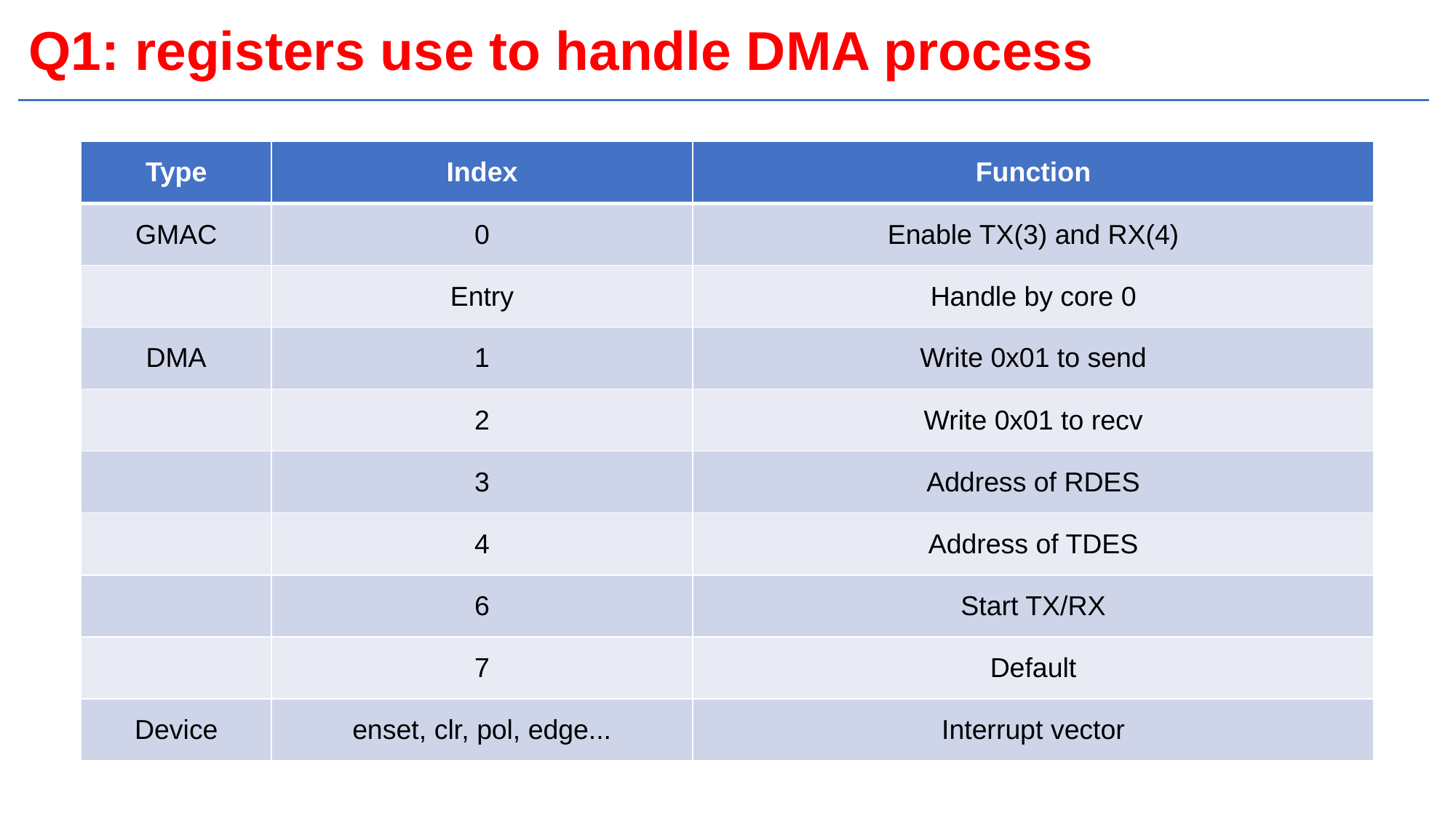

Q1: registers use to handle DMA process
| Type | Index | Function |
| --- | --- | --- |
| GMAC | 0 | Enable TX(3) and RX(4) |
|  | Entry | Handle by core 0 |
| DMA | 1 | Write 0x01 to send |
|  | 2 | Write 0x01 to recv |
|  | 3 | Address of RDES |
|  | 4 | Address of TDES |
|  | 6 | Start TX/RX |
|  | 7 | Default |
| Device | enset, clr, pol, edge... | Interrupt vector |